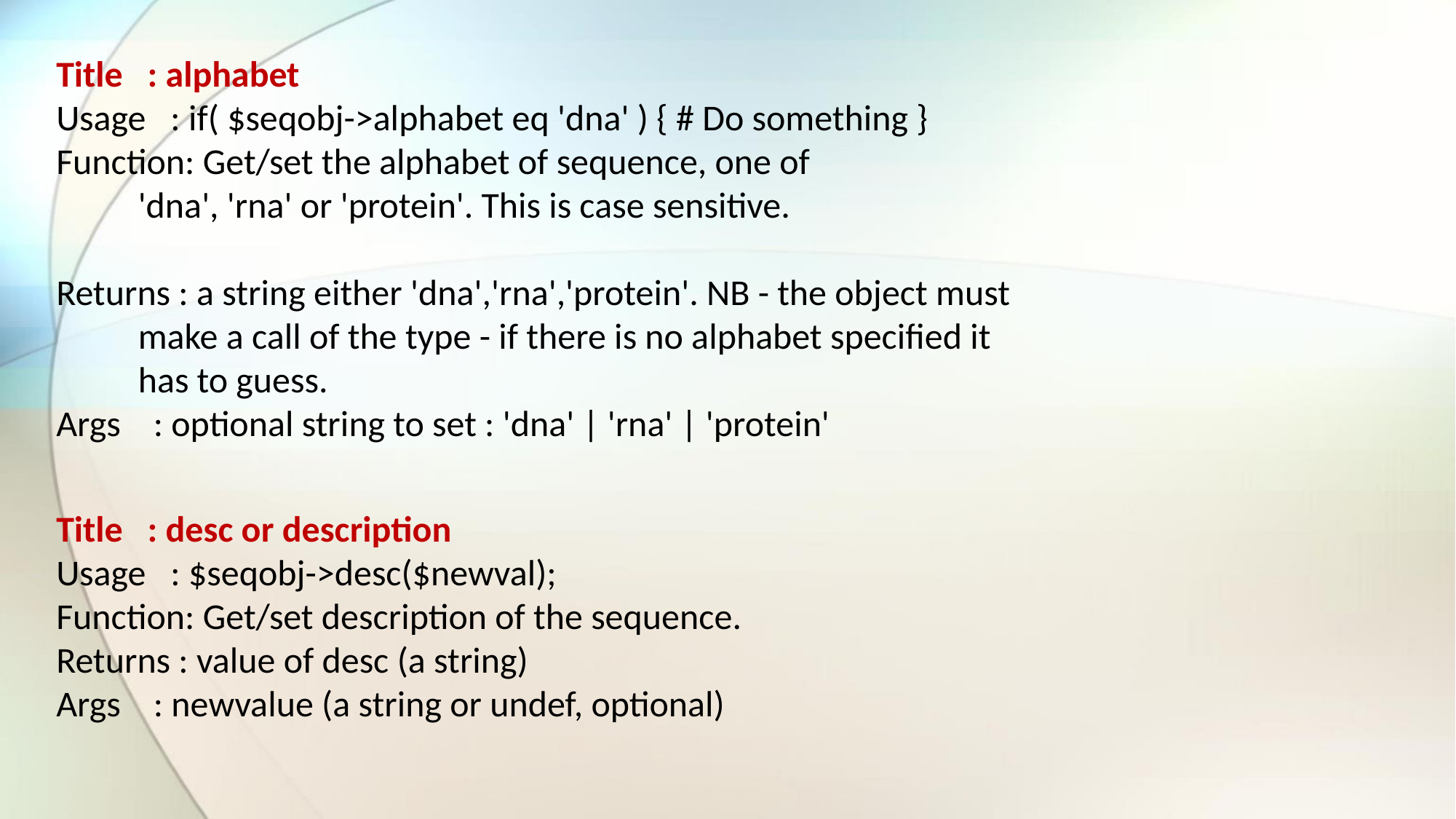

Title   : alphabet
Usage   : if( $seqobj->alphabet eq 'dna' ) { # Do something }
Function: Get/set the alphabet of sequence, one of
          'dna', 'rna' or 'protein'. This is case sensitive.

Returns : a string either 'dna','rna','protein'. NB - the object must
          make a call of the type - if there is no alphabet specified it
          has to guess.
Args    : optional string to set : 'dna' | 'rna' | 'protein'
Title   : desc or description
Usage   : $seqobj->desc($newval);
Function: Get/set description of the sequence.
Returns : value of desc (a string)
Args    : newvalue (a string or undef, optional)